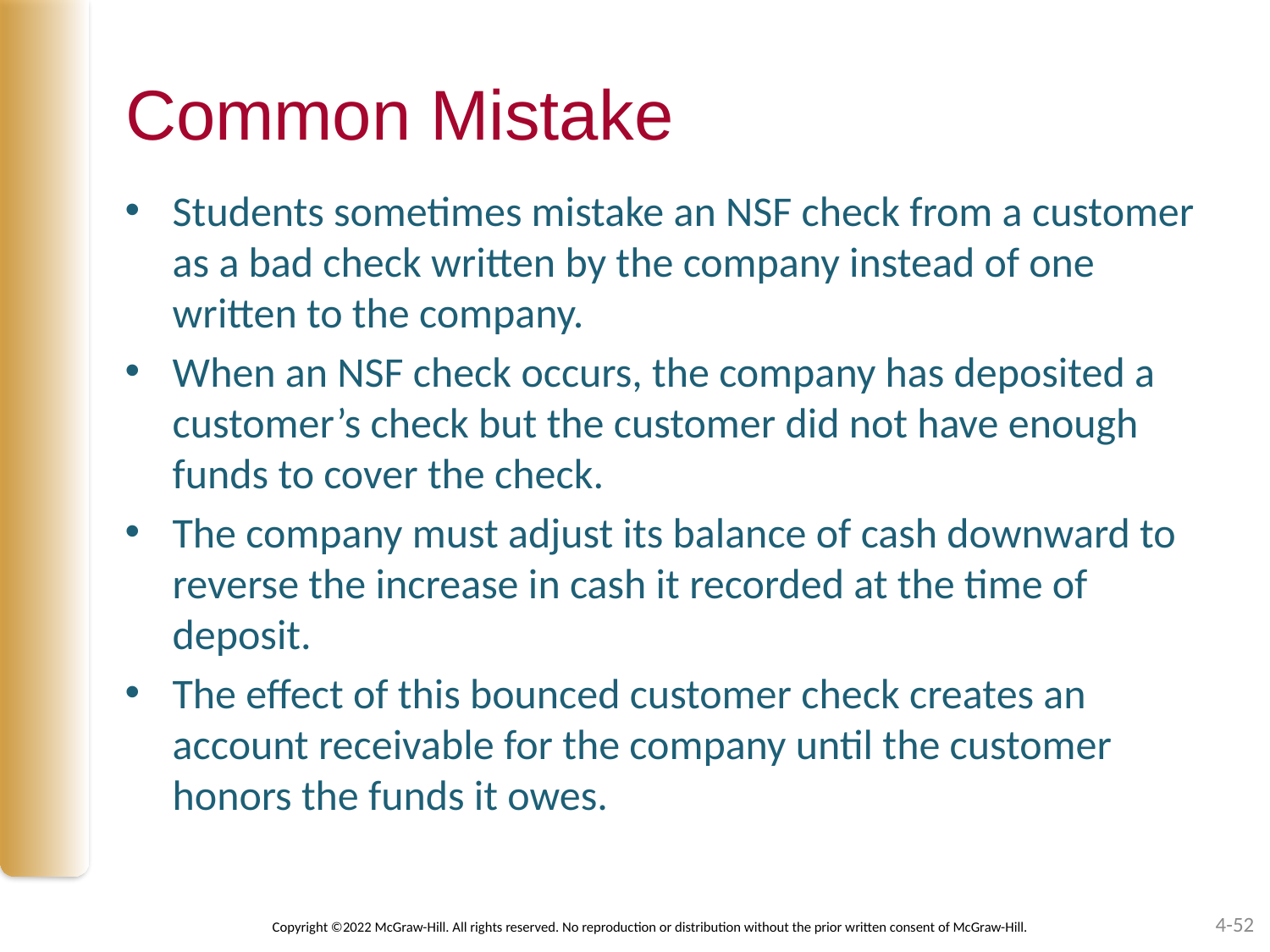

# Common Mistake
Students sometimes mistake an NSF check from a customer as a bad check written by the company instead of one written to the company.
When an NSF check occurs, the company has deposited a customer’s check but the customer did not have enough funds to cover the check.
The company must adjust its balance of cash downward to reverse the increase in cash it recorded at the time of deposit.
The effect of this bounced customer check creates an account receivable for the company until the customer honors the funds it owes.
4-52
Copyright ©2022 McGraw-Hill. All rights reserved. No reproduction or distribution without the prior written consent of McGraw-Hill.